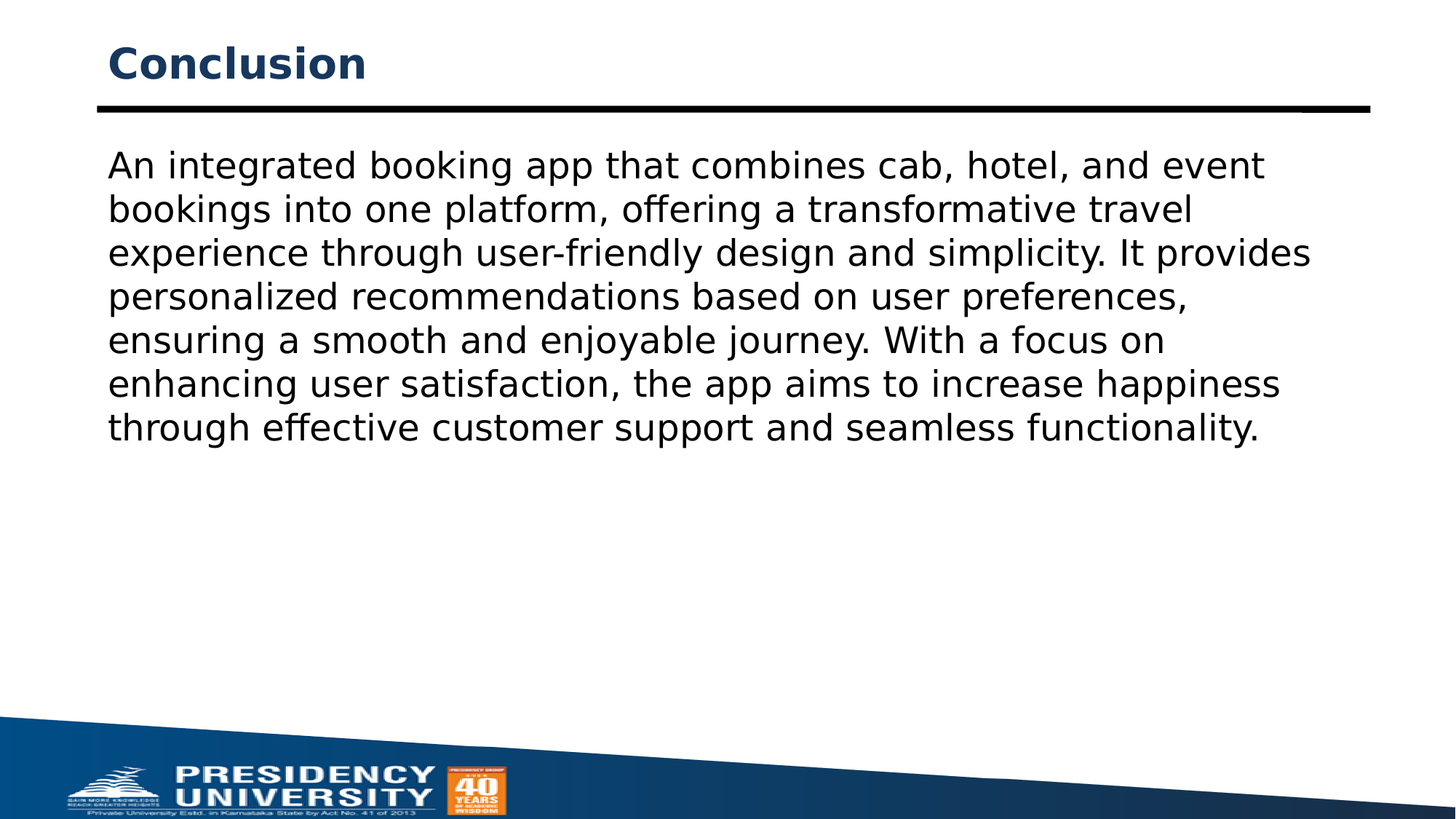

# Conclusion
An integrated booking app that combines cab, hotel, and event bookings into one platform, offering a transformative travel experience through user-friendly design and simplicity. It provides personalized recommendations based on user preferences, ensuring a smooth and enjoyable journey. With a focus on enhancing user satisfaction, the app aims to increase happiness through effective customer support and seamless functionality.